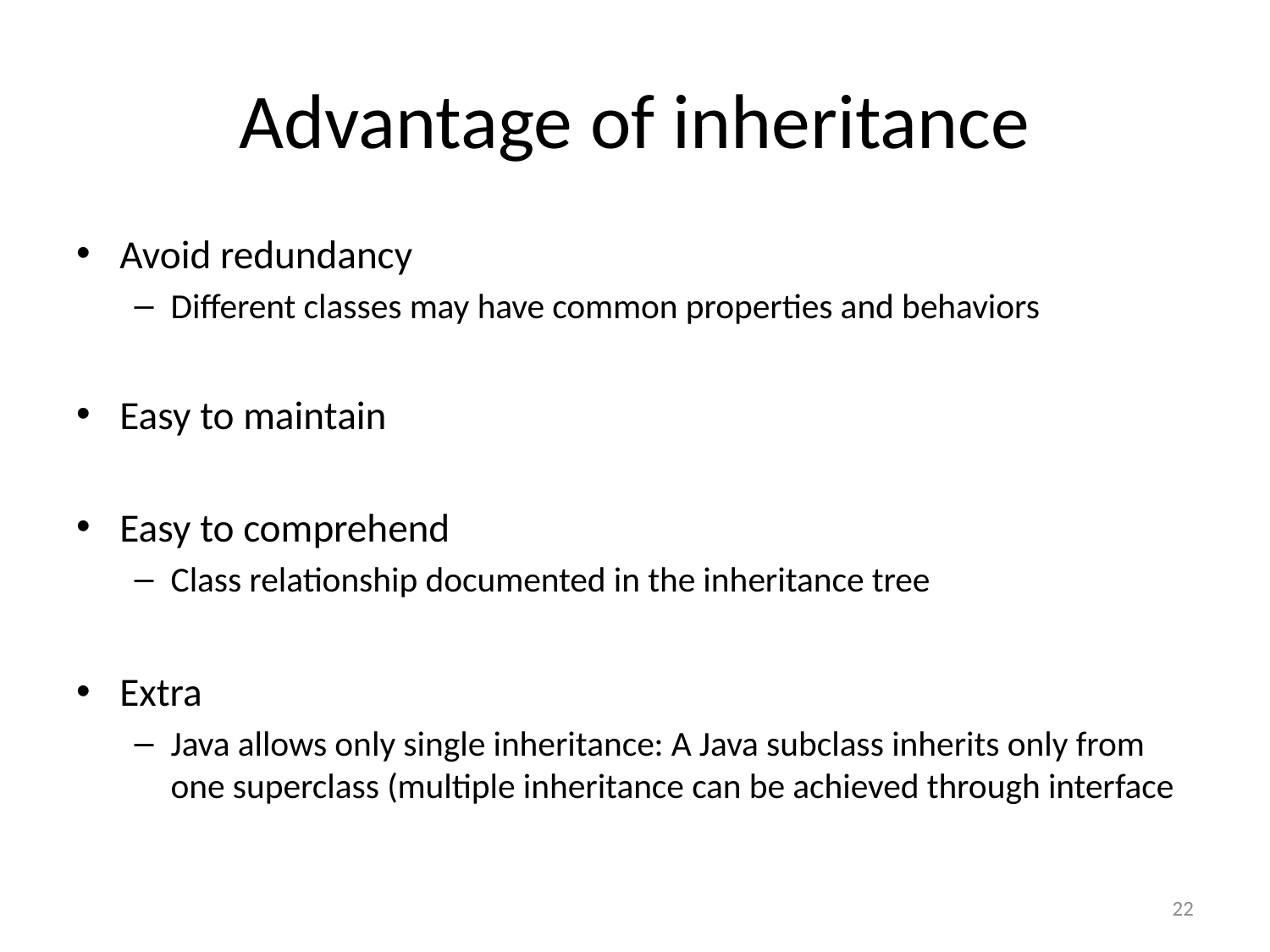

# Advantage of inheritance
Avoid redundancy
Different classes may have common properties and behaviors

Easy to maintain

Easy to comprehend
Class relationship documented in the inheritance tree

Extra
Java allows only single inheritance: A Java subclass inherits only from one superclass (multiple inheritance can be achieved through interface

22